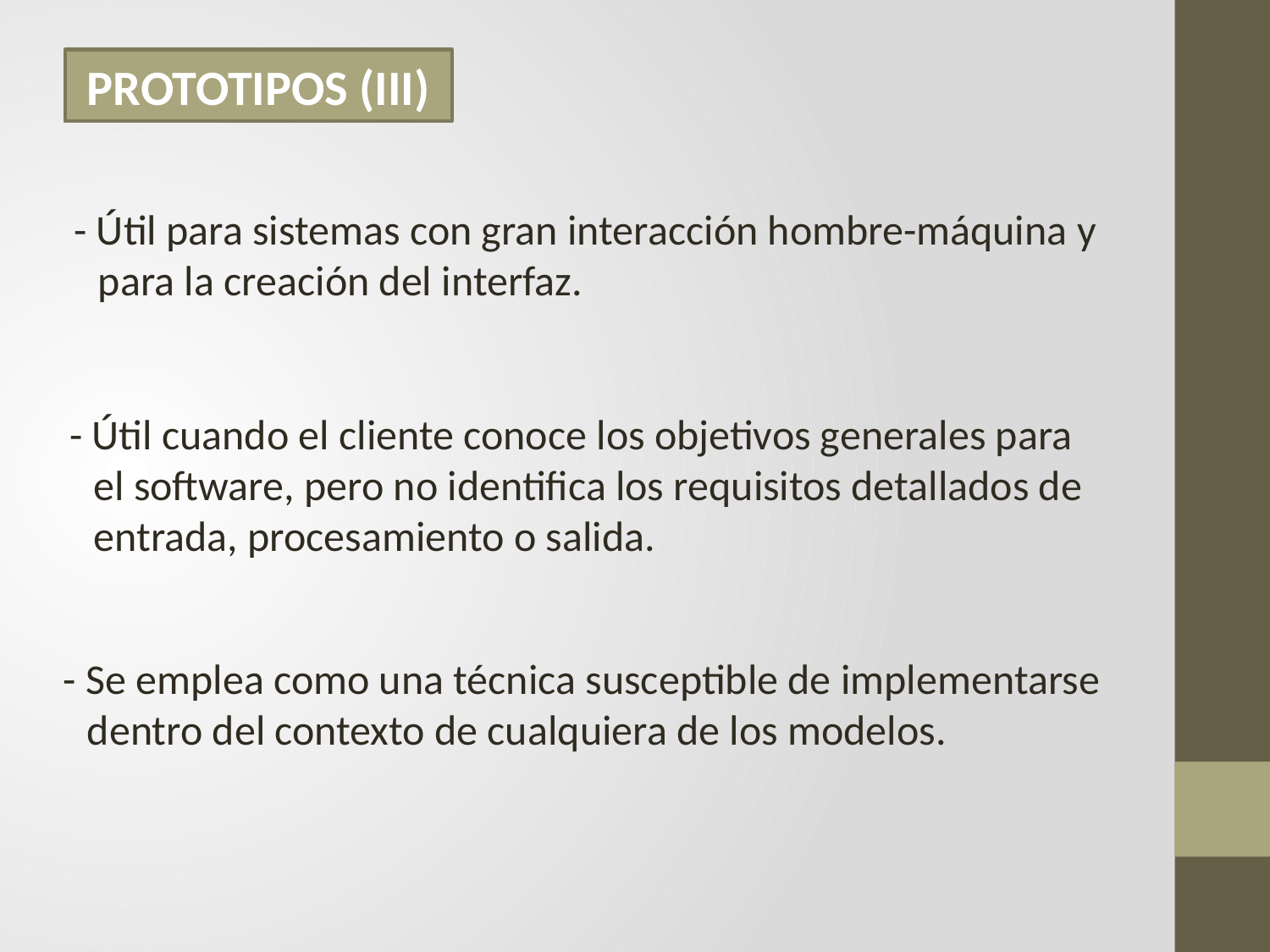

PROTOTIPOS (III)
- Útil para sistemas con gran interacción hombre-máquina y para la creación del interfaz.
- Útil cuando el cliente conoce los objetivos generales para el software, pero no identifica los requisitos detallados de entrada, procesamiento o salida.

- Se emplea como una técnica susceptible de implementarse dentro del contexto de cualquiera de los modelos.